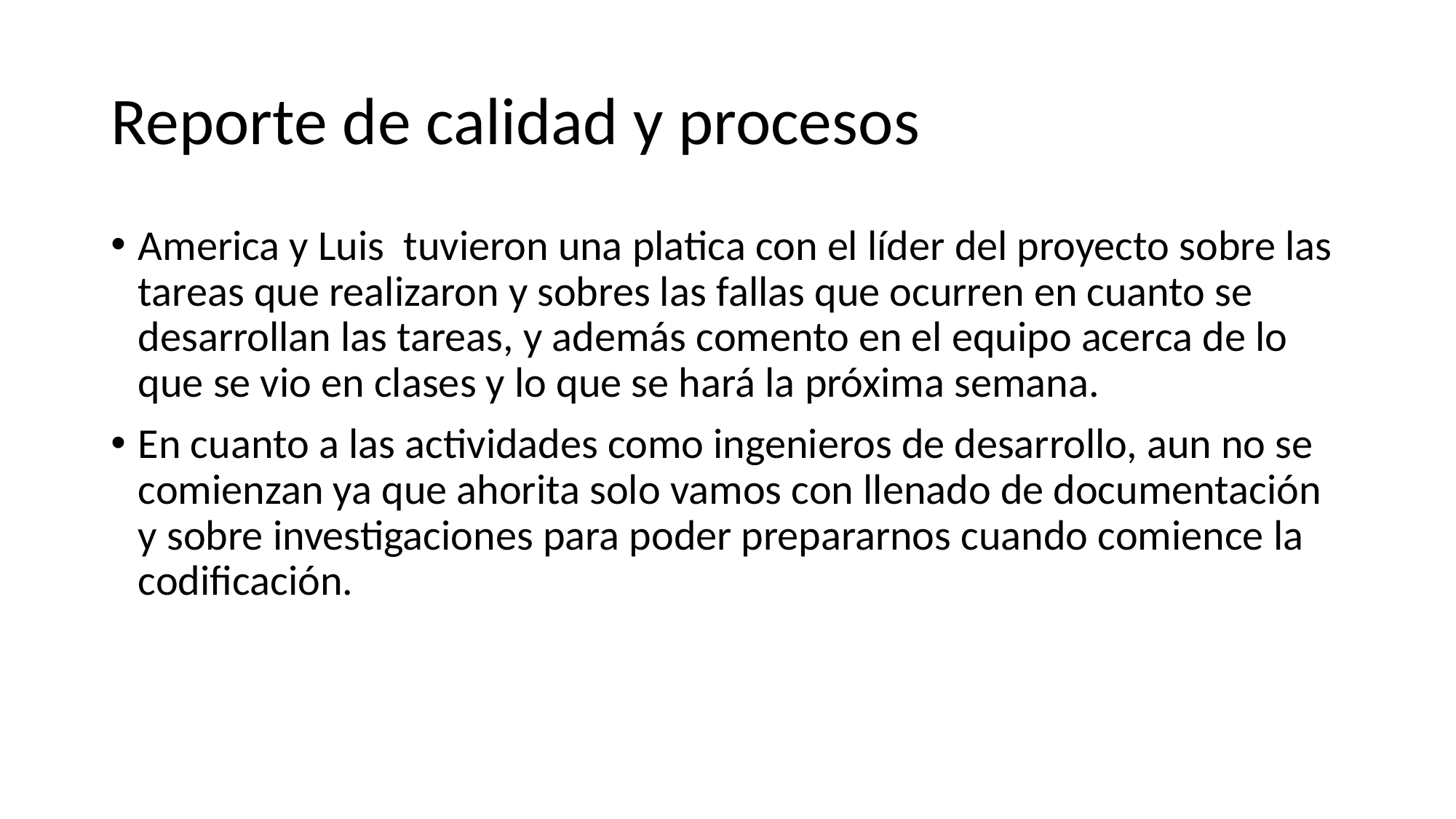

# Reporte de calidad y procesos
America y Luis  tuvieron una platica con el líder del proyecto sobre las tareas que realizaron y sobres las fallas que ocurren en cuanto se desarrollan las tareas, y además comento en el equipo acerca de lo que se vio en clases y lo que se hará la próxima semana.
En cuanto a las actividades como ingenieros de desarrollo, aun no se comienzan ya que ahorita solo vamos con llenado de documentación y sobre investigaciones para poder prepararnos cuando comience la codificación.